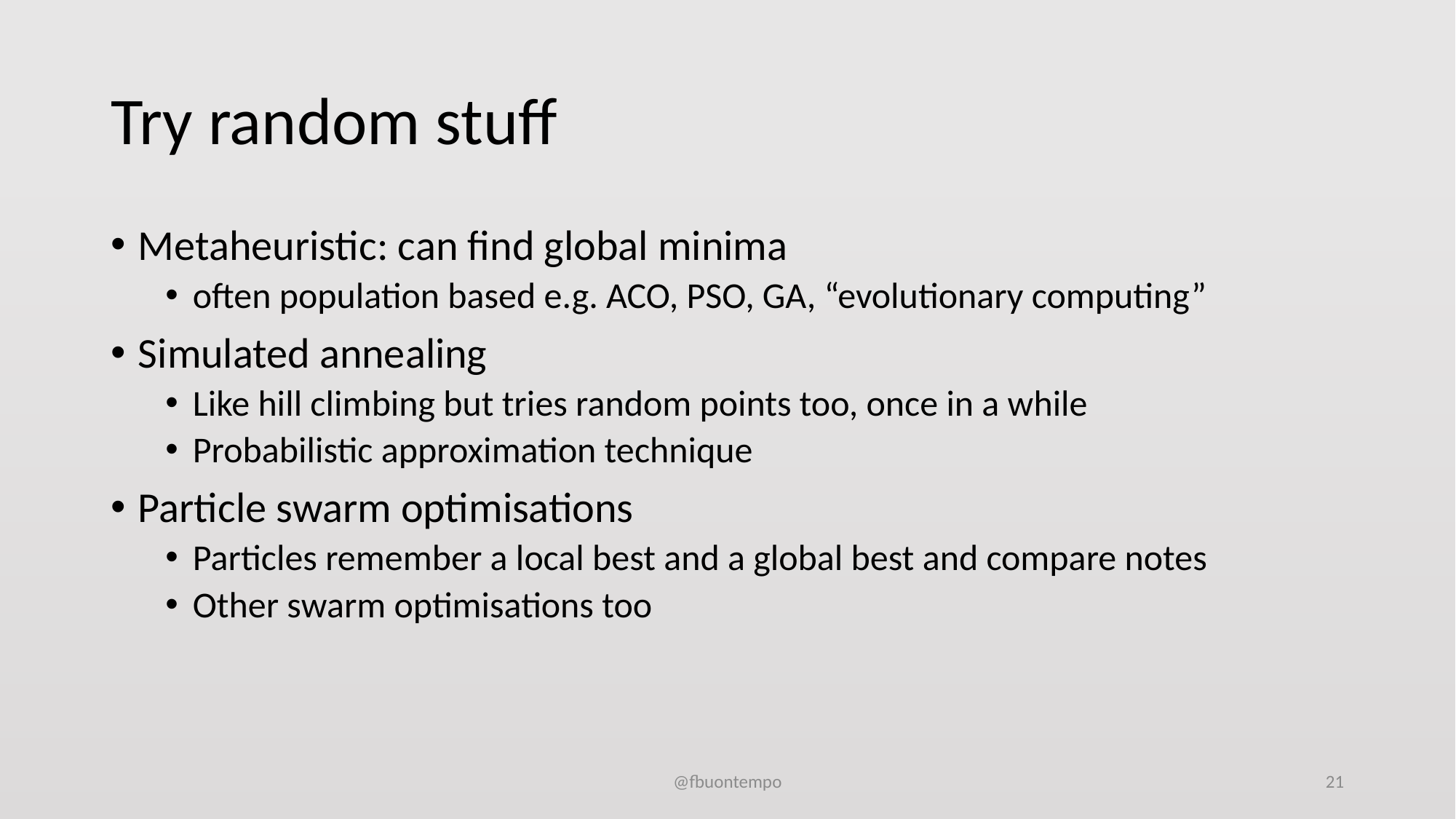

# Try random stuff
Metaheuristic: can find global minima
often population based e.g. ACO, PSO, GA, “evolutionary computing”
Simulated annealing
Like hill climbing but tries random points too, once in a while
Probabilistic approximation technique
Particle swarm optimisations
Particles remember a local best and a global best and compare notes
Other swarm optimisations too
@fbuontempo
21